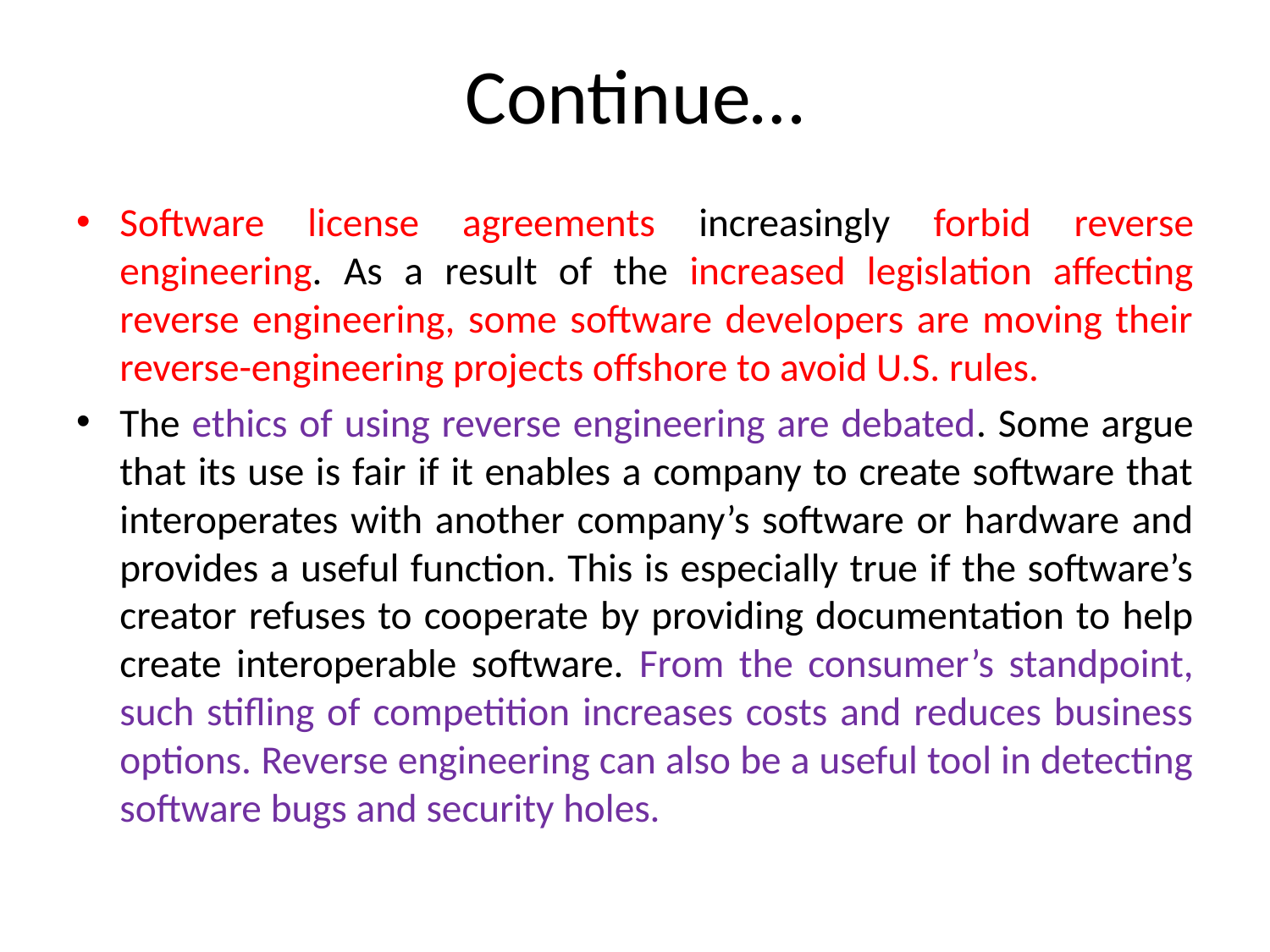

# Continue…
Software license agreements increasingly forbid reverse engineering. As a result of the increased legislation affecting reverse engineering, some software developers are moving their reverse-engineering projects offshore to avoid U.S. rules.
The ethics of using reverse engineering are debated. Some argue that its use is fair if it enables a company to create software that interoperates with another company’s software or hardware and provides a useful function. This is especially true if the software’s creator refuses to cooperate by providing documentation to help create interoperable software. From the consumer’s standpoint, such stifling of competition increases costs and reduces business options. Reverse engineering can also be a useful tool in detecting software bugs and security holes.